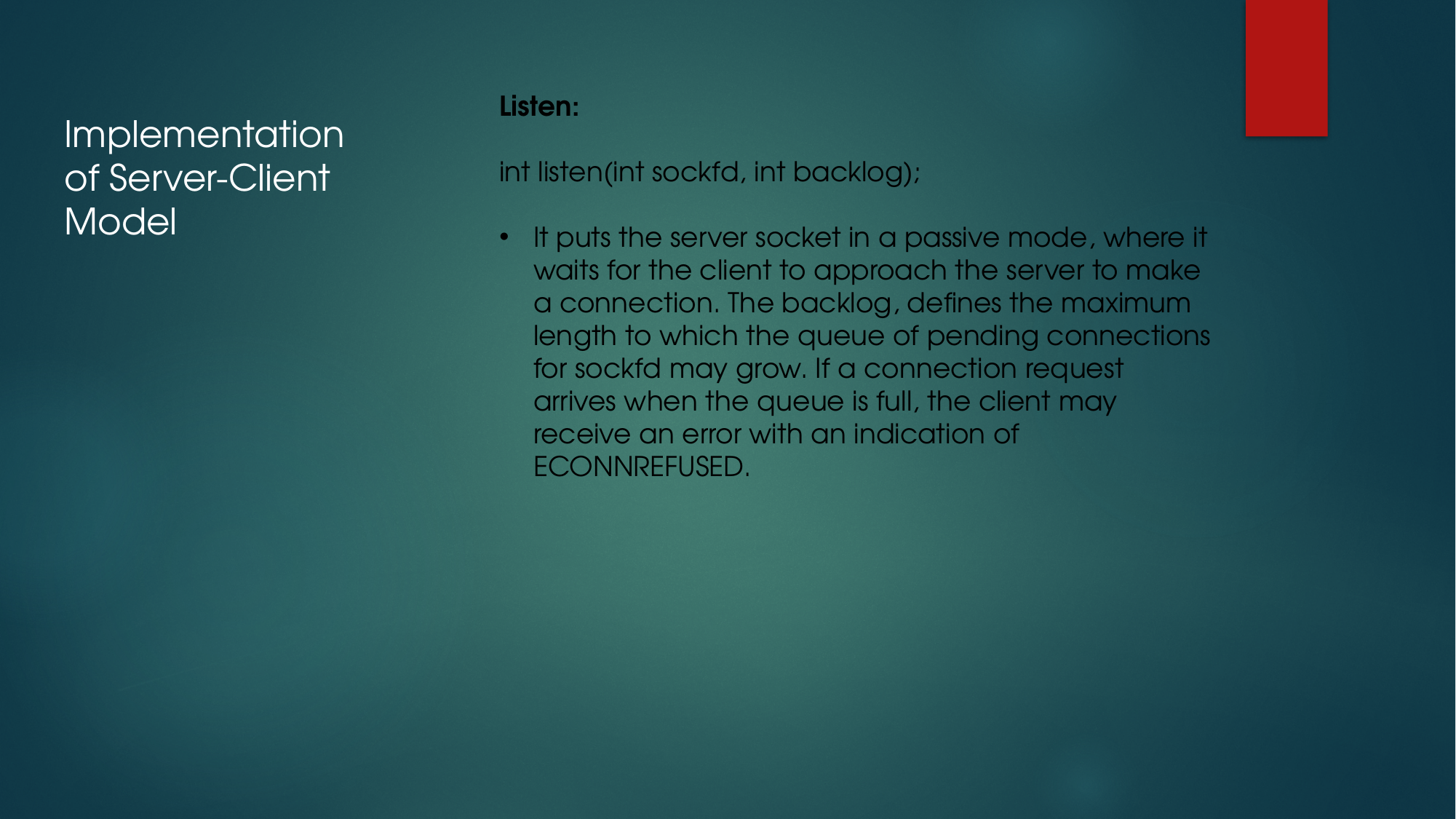

Listen:

int listen(int sockfd, int backlog);

It puts the server socket in a passive mode, where it waits for the client to approach the server to make a connection. The backlog, defines the maximum length to which the queue of pending connections for sockfd may grow. If a connection request arrives when the queue is full, the client may receive an error with an indication of ECONNREFUSED.
Implementation of Server-Client Model